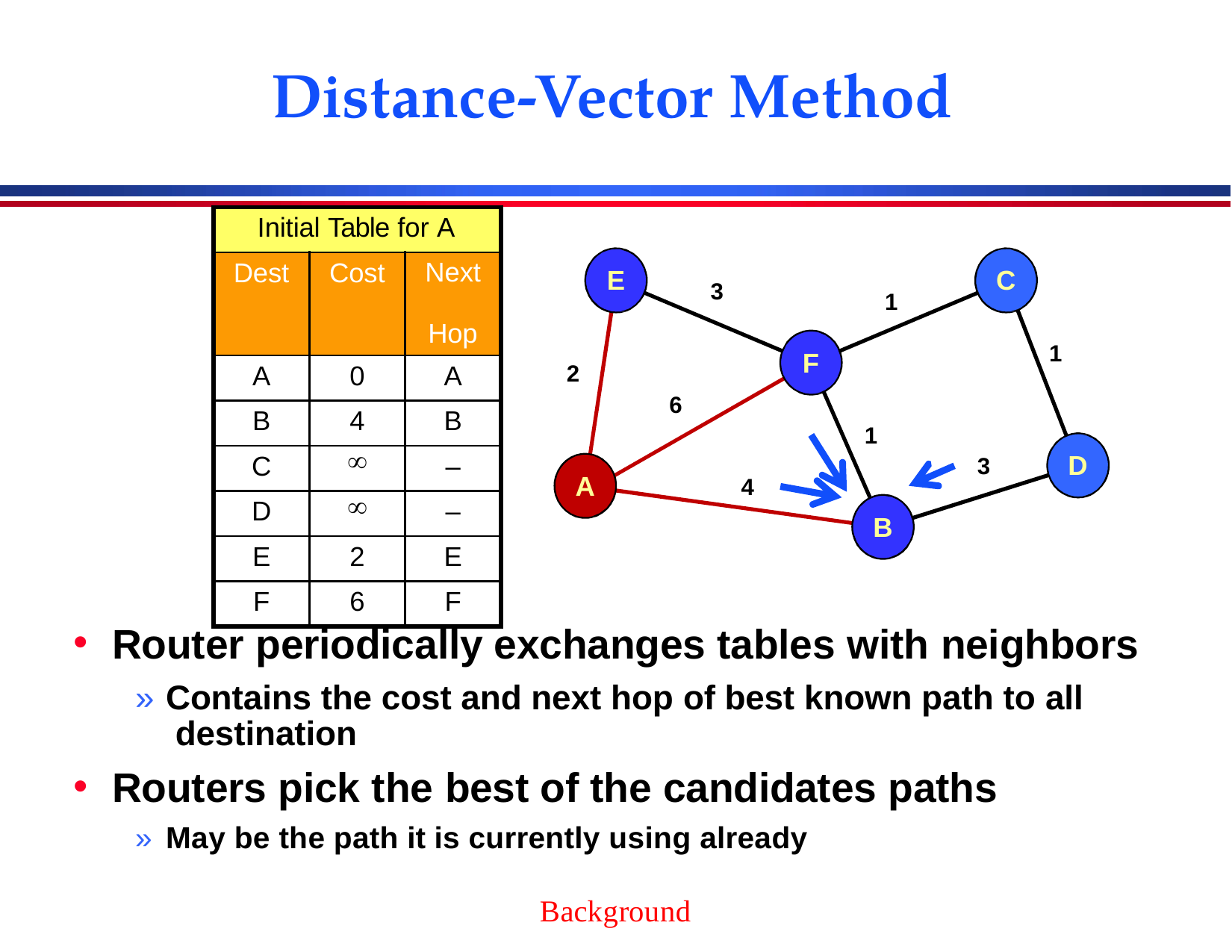

# Distance-Vector Method
| Initial Table for A |  |  |
| --- | --- | --- |
| Dest | Cost | Next Hop |
| A | 0 | A |
| B | 4 | B |
| C | ∞ | – |
| D | ∞ | – |
| E | 2 | E |
| F | 6 | F |

E
C
3

1

1
F
2
6
1

D
3
A
4

B
Router periodically exchanges tables with neighbors
» Contains the cost and next hop of best known path to all  destination
Routers pick the best of the candidates paths
» May be the path it is currently using already
Background